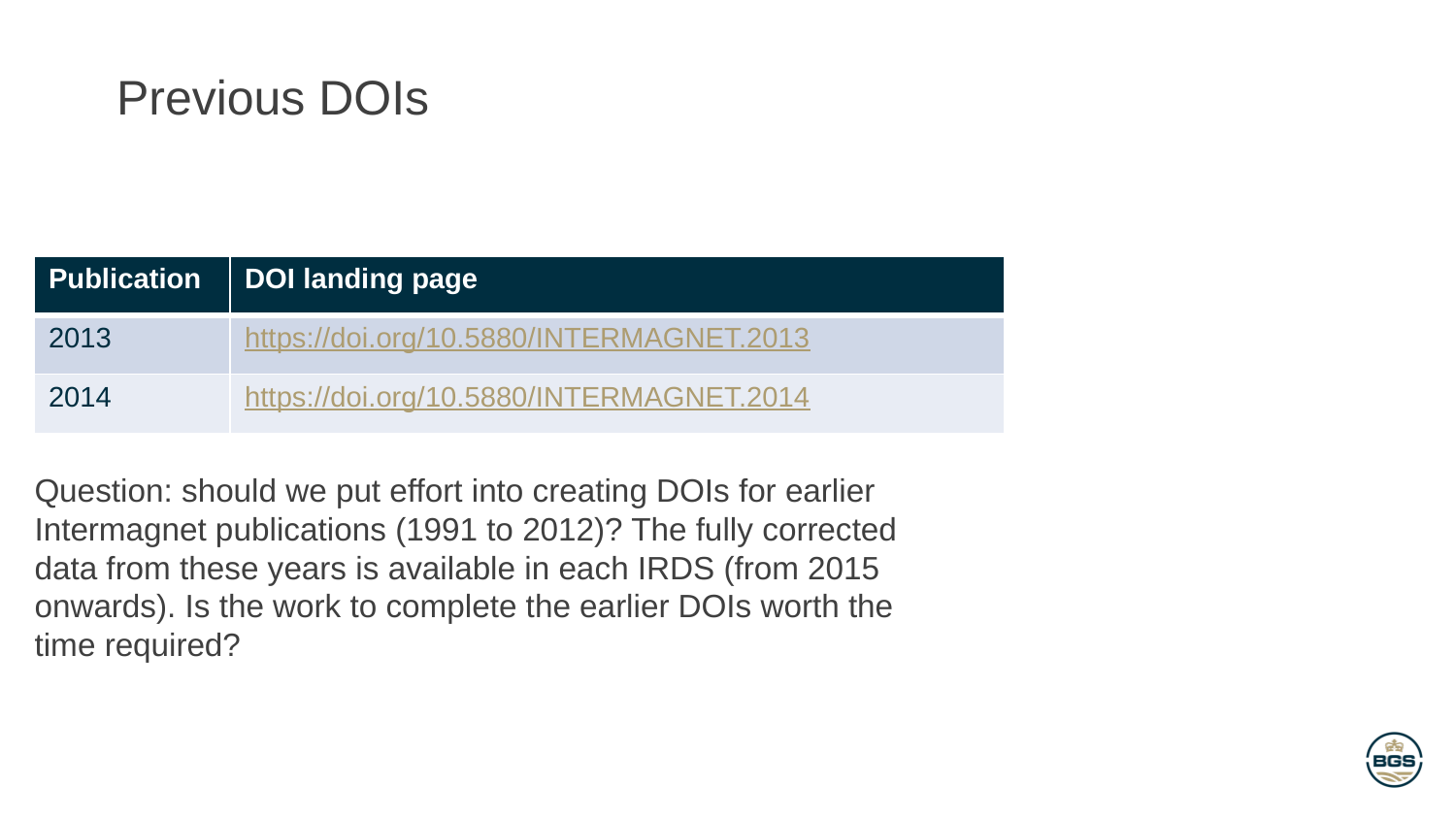

Previous DOIs
| Publication | DOI landing page |
| --- | --- |
| 2013 | https://doi.org/10.5880/INTERMAGNET.2013 |
| 2014 | https://doi.org/10.5880/INTERMAGNET.2014 |
Question: should we put effort into creating DOIs for earlier Intermagnet publications (1991 to 2012)? The fully corrected data from these years is available in each IRDS (from 2015 onwards). Is the work to complete the earlier DOIs worth the time required?